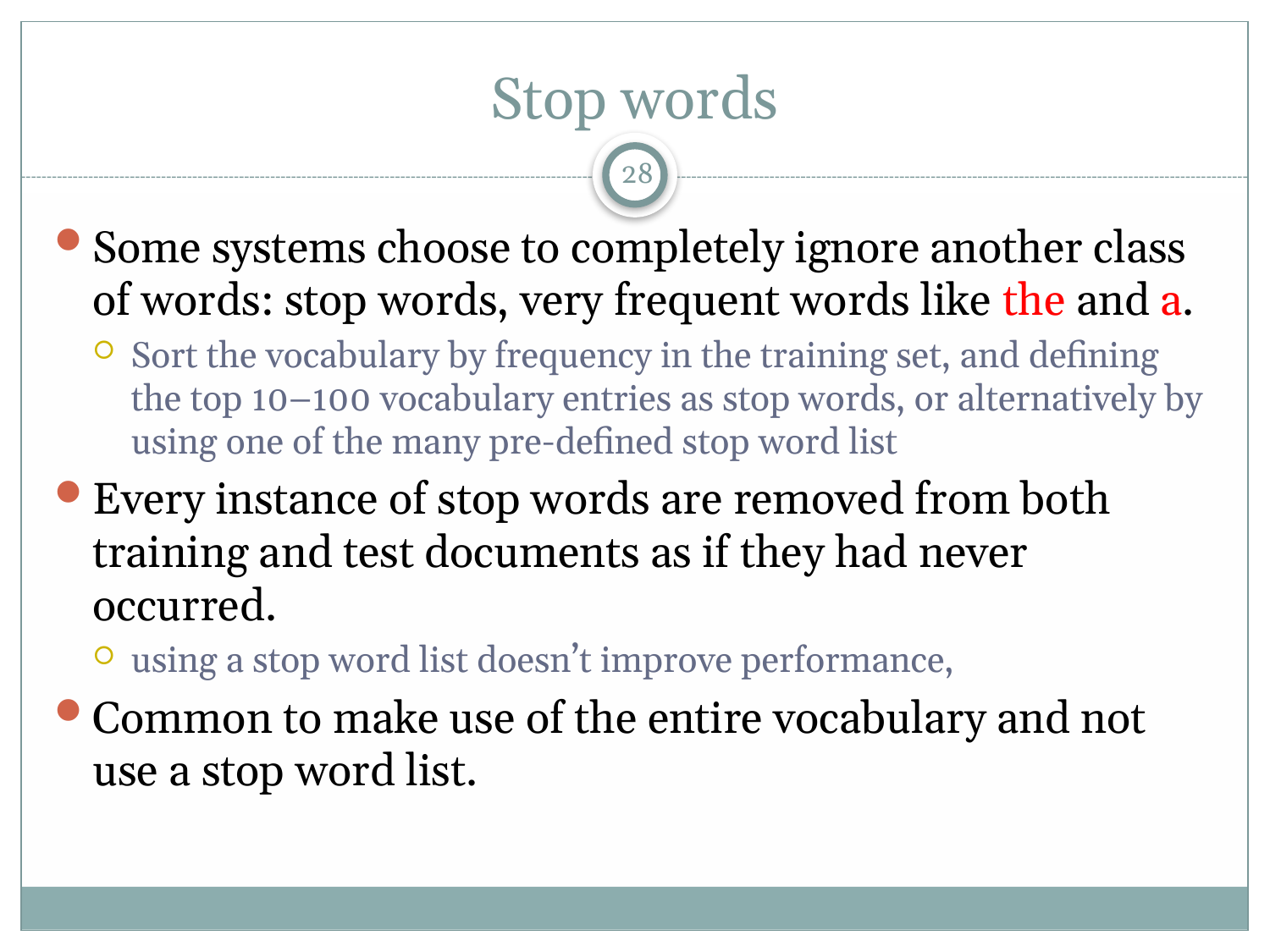

# Stop words
28
Some systems choose to completely ignore another class of words: stop words, very frequent words like the and a.
Sort the vocabulary by frequency in the training set, and defining the top 10–100 vocabulary entries as stop words, or alternatively by using one of the many pre-defined stop word list
Every instance of stop words are removed from both training and test documents as if they had never occurred.
using a stop word list doesn’t improve performance,
Common to make use of the entire vocabulary and not use a stop word list.